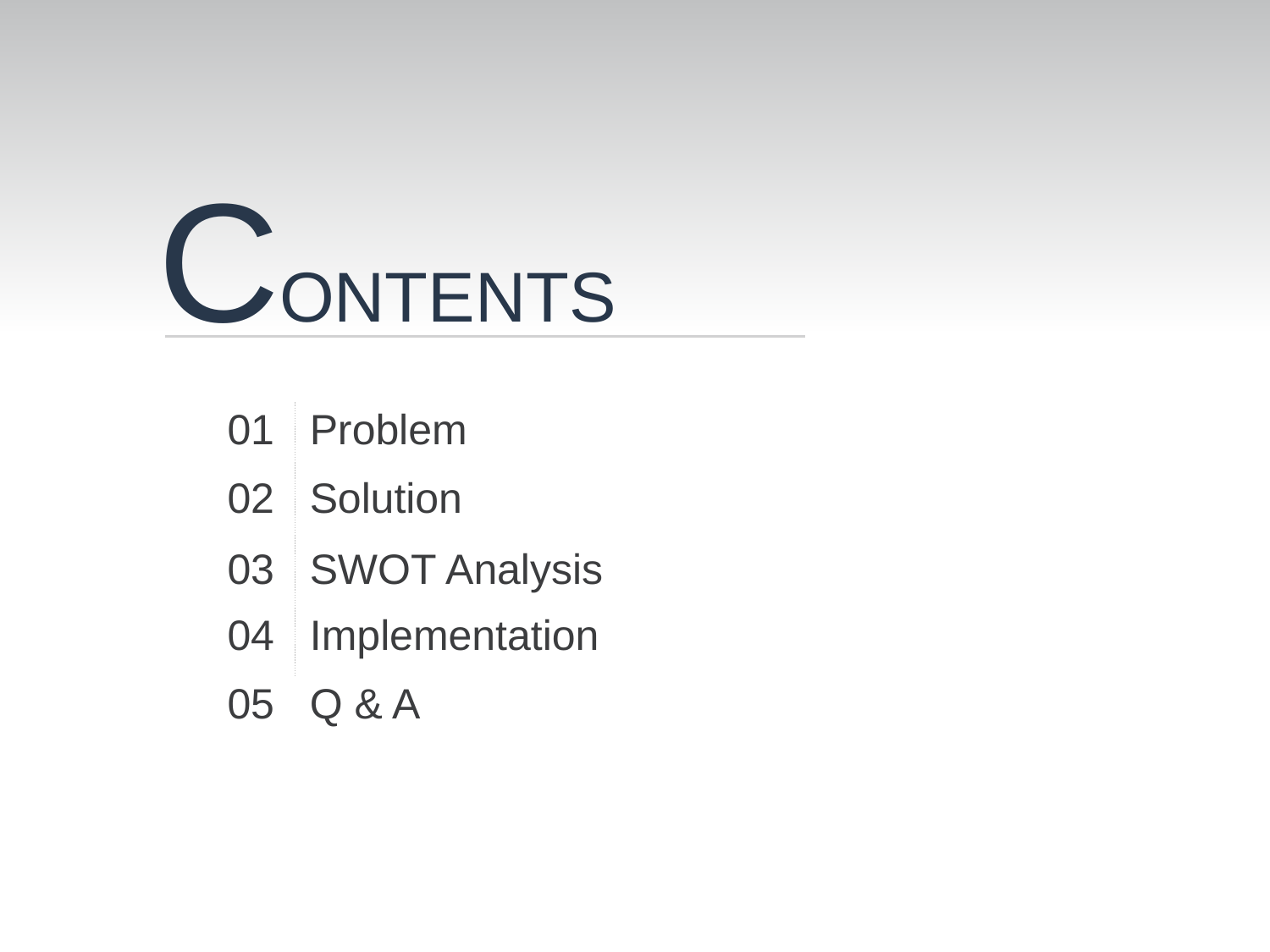

CONTENTS
01   Problem
02   Solution
03   SWOT Analysis
04   Implementation
05   Q & A